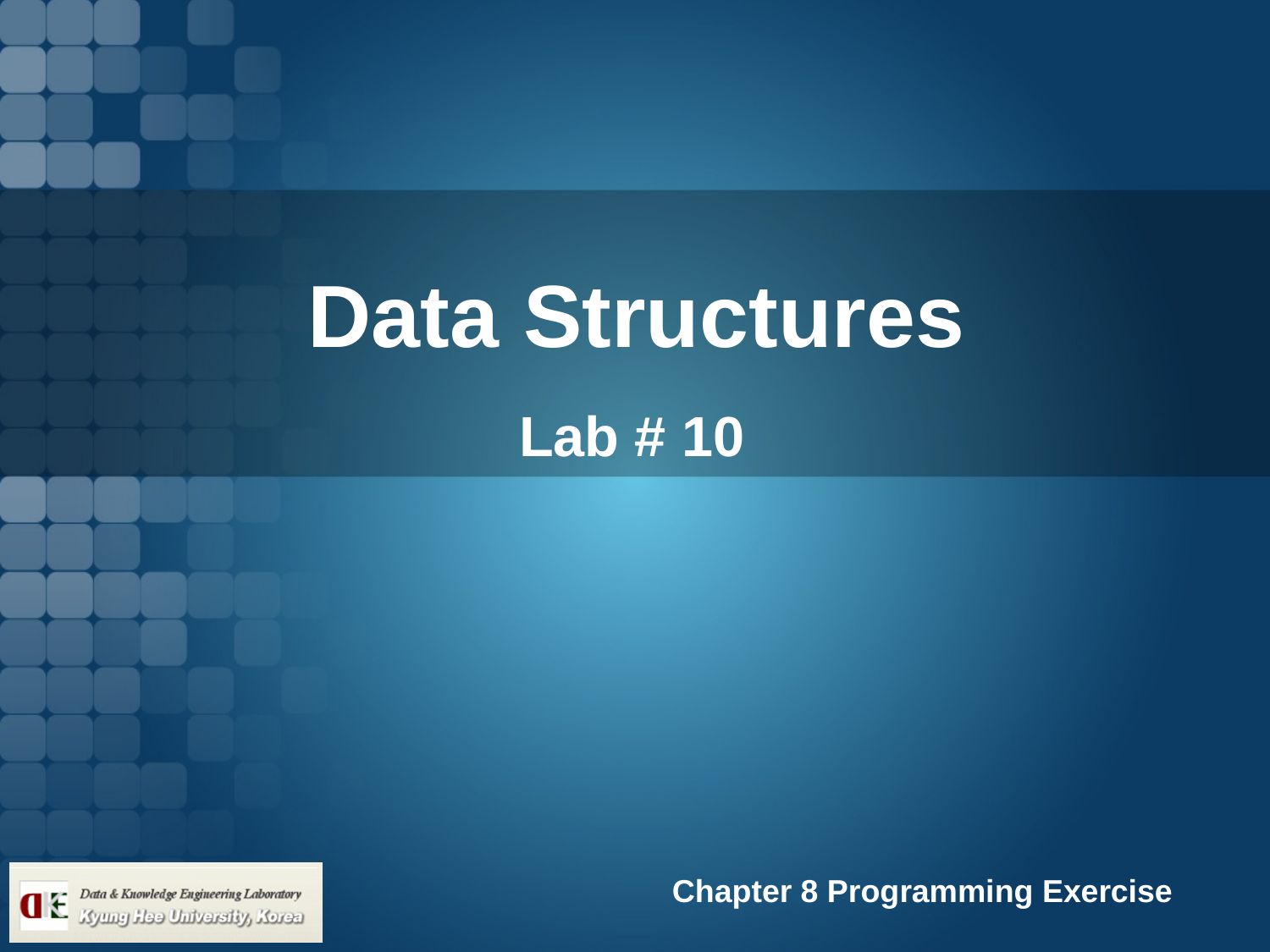

# Data Structures
Lab # 10
Chapter 8 Programming Exercise